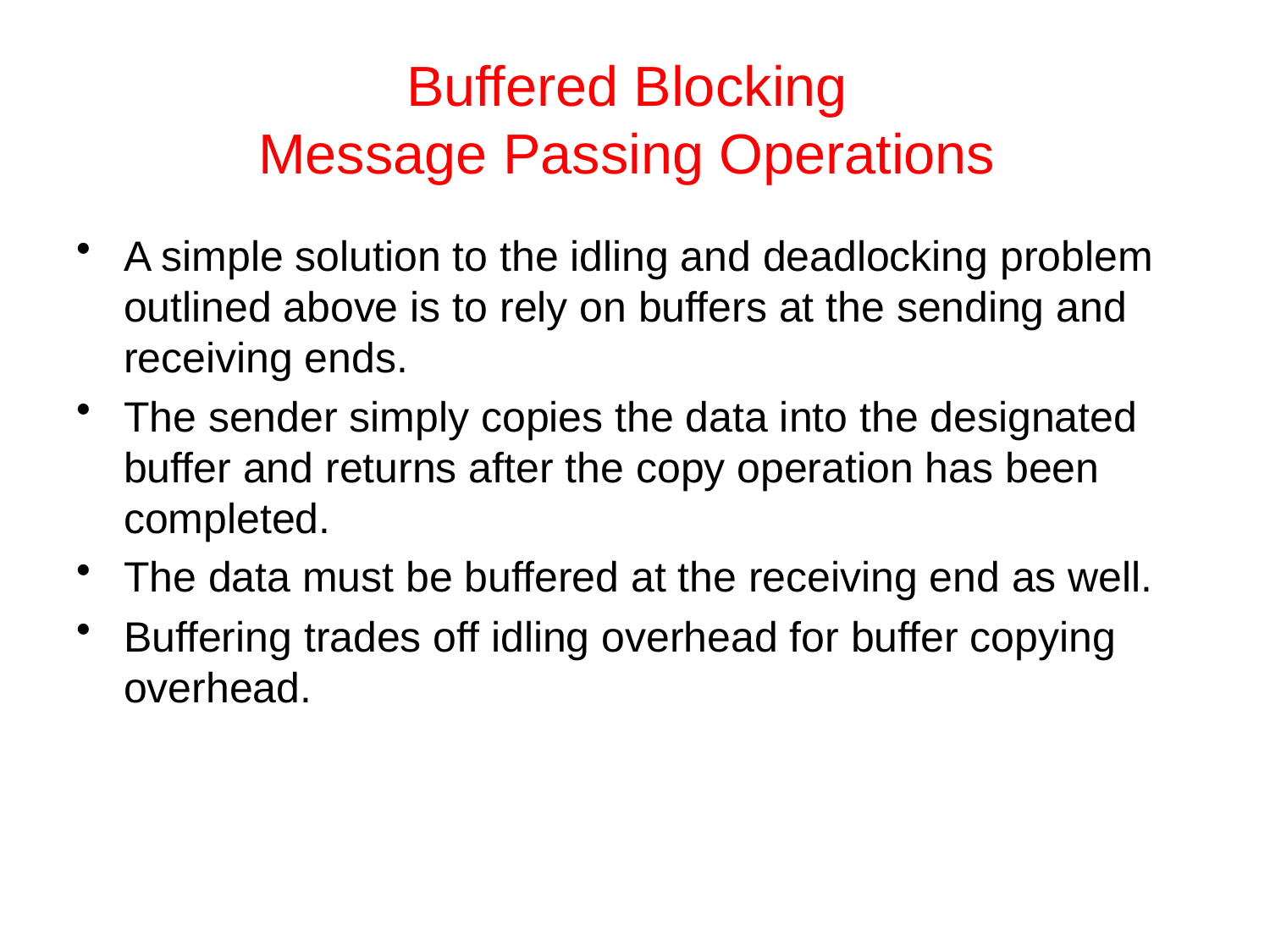

# Buffered Blocking Message Passing Operations
A simple solution to the idling and deadlocking problem outlined above is to rely on buffers at the sending and receiving ends.
The sender simply copies the data into the designated buffer and returns after the copy operation has been completed.
The data must be buffered at the receiving end as well.
Buffering trades off idling overhead for buffer copying overhead.